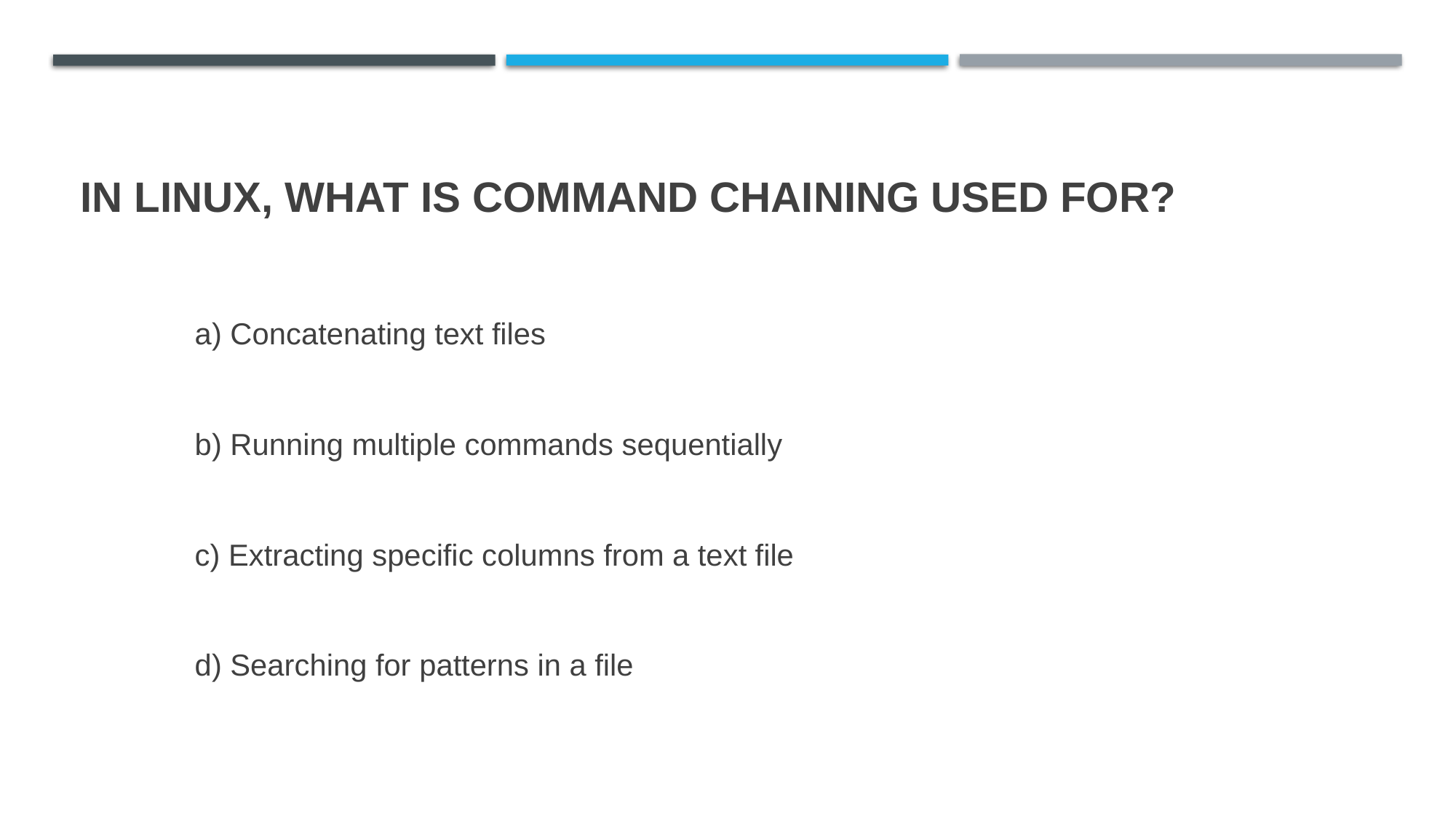

# In Linux, what is command chaining used for?
a) Concatenating text files

b) Running multiple commands sequentially

c) Extracting specific columns from a text file

d) Searching for patterns in a file